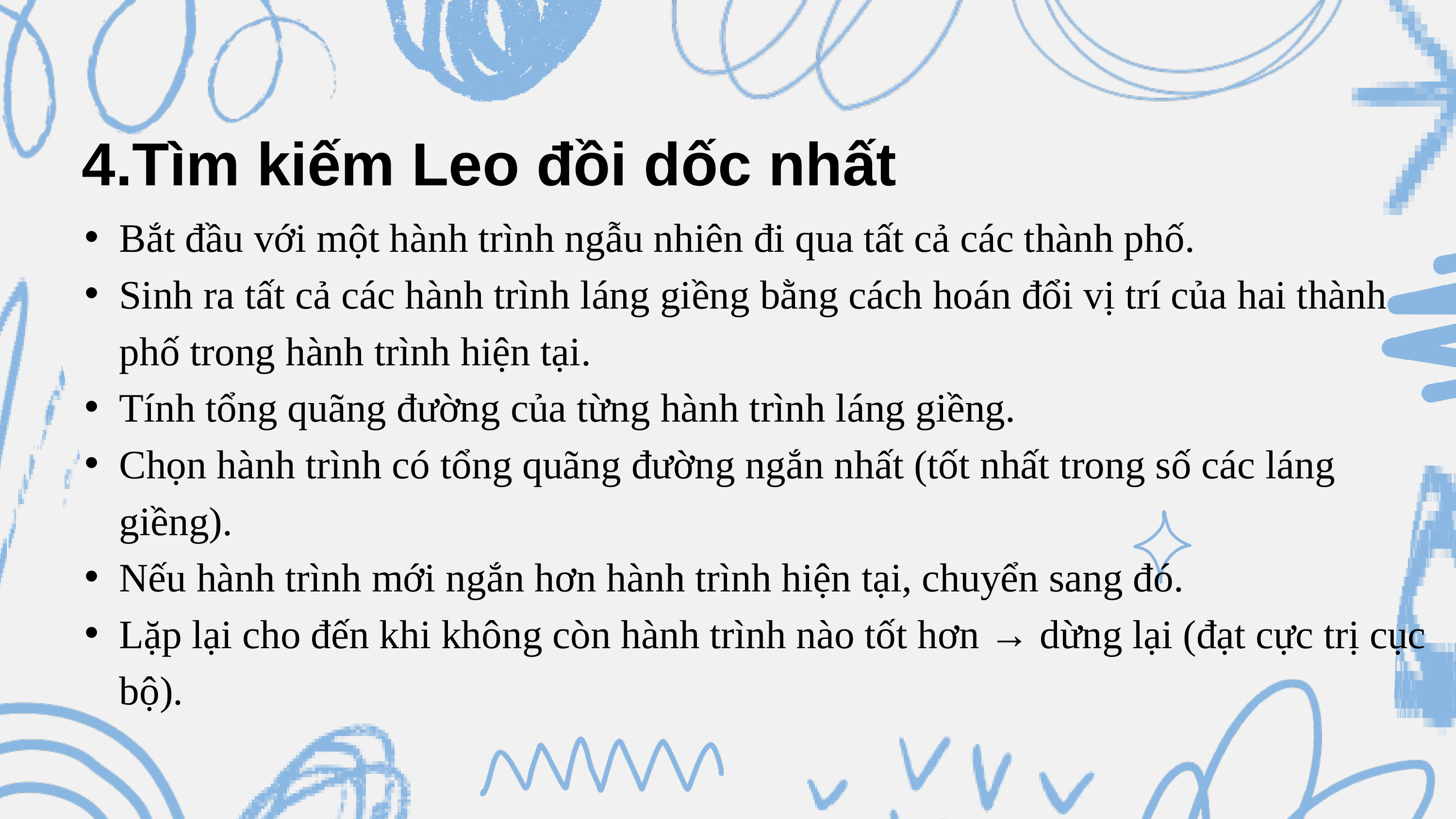

4.Tìm kiếm Leo đồi dốc nhất

Bắt đầu với một hành trình ngẫu nhiên đi qua tất cả các thành phố.
Sinh ra tất cả các hành trình láng giềng bằng cách hoán đổi vị trí của hai thành phố trong hành trình hiện tại.
Tính tổng quãng đường của từng hành trình láng giềng.
Chọn hành trình có tổng quãng đường ngắn nhất (tốt nhất trong số các láng giềng).
Nếu hành trình mới ngắn hơn hành trình hiện tại, chuyển sang đó.
Lặp lại cho đến khi không còn hành trình nào tốt hơn → dừng lại (đạt cực trị cục bộ).